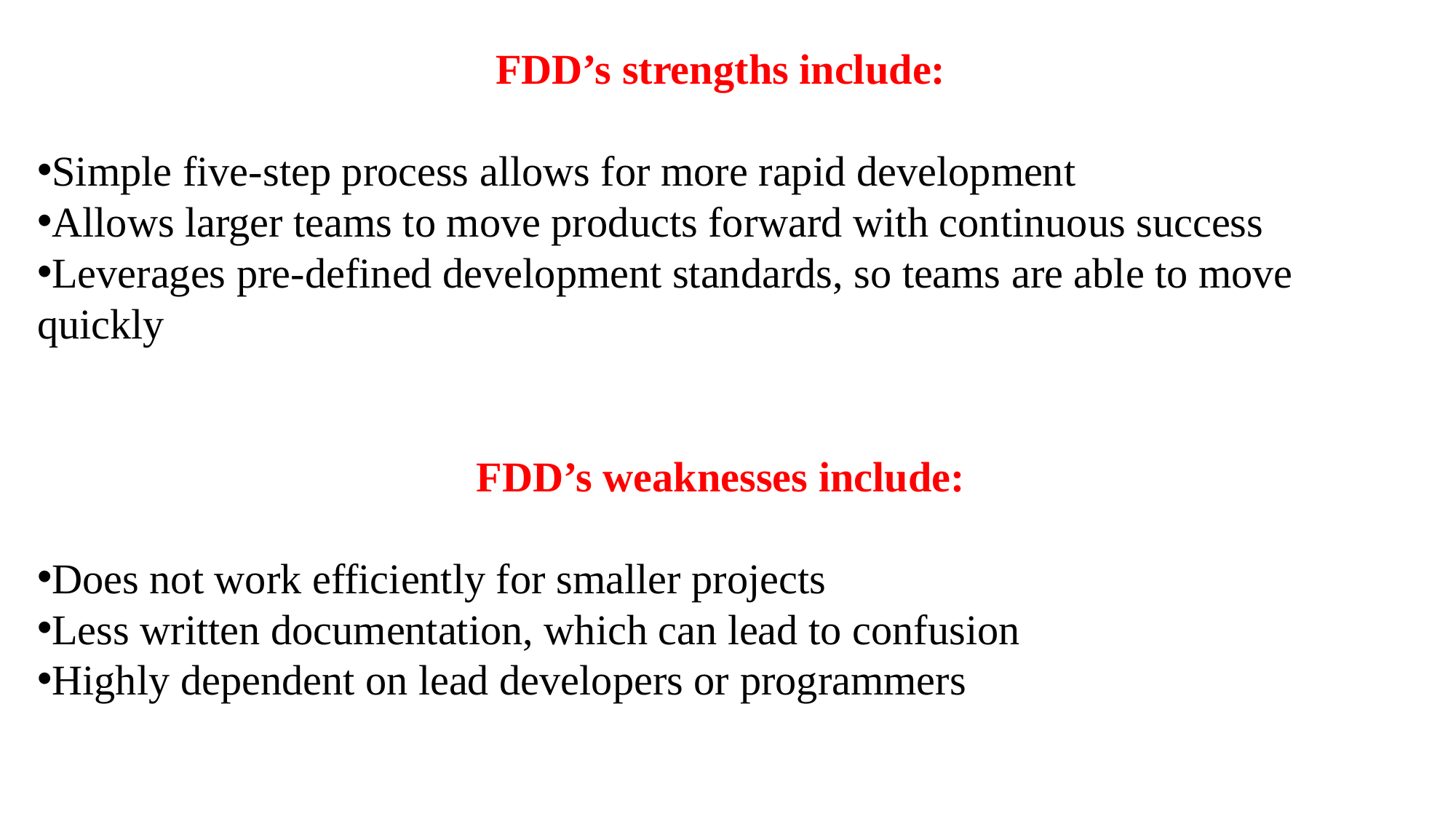

FDD’s strengths include:

Simple five-step process allows for more rapid development
Allows larger teams to move products forward with continuous success
Leverages pre-defined development standards, so teams are able to move quickly

FDD’s weaknesses include:

Does not work efficiently for smaller projects
Less written documentation, which can lead to confusion
Highly dependent on lead developers or programmers